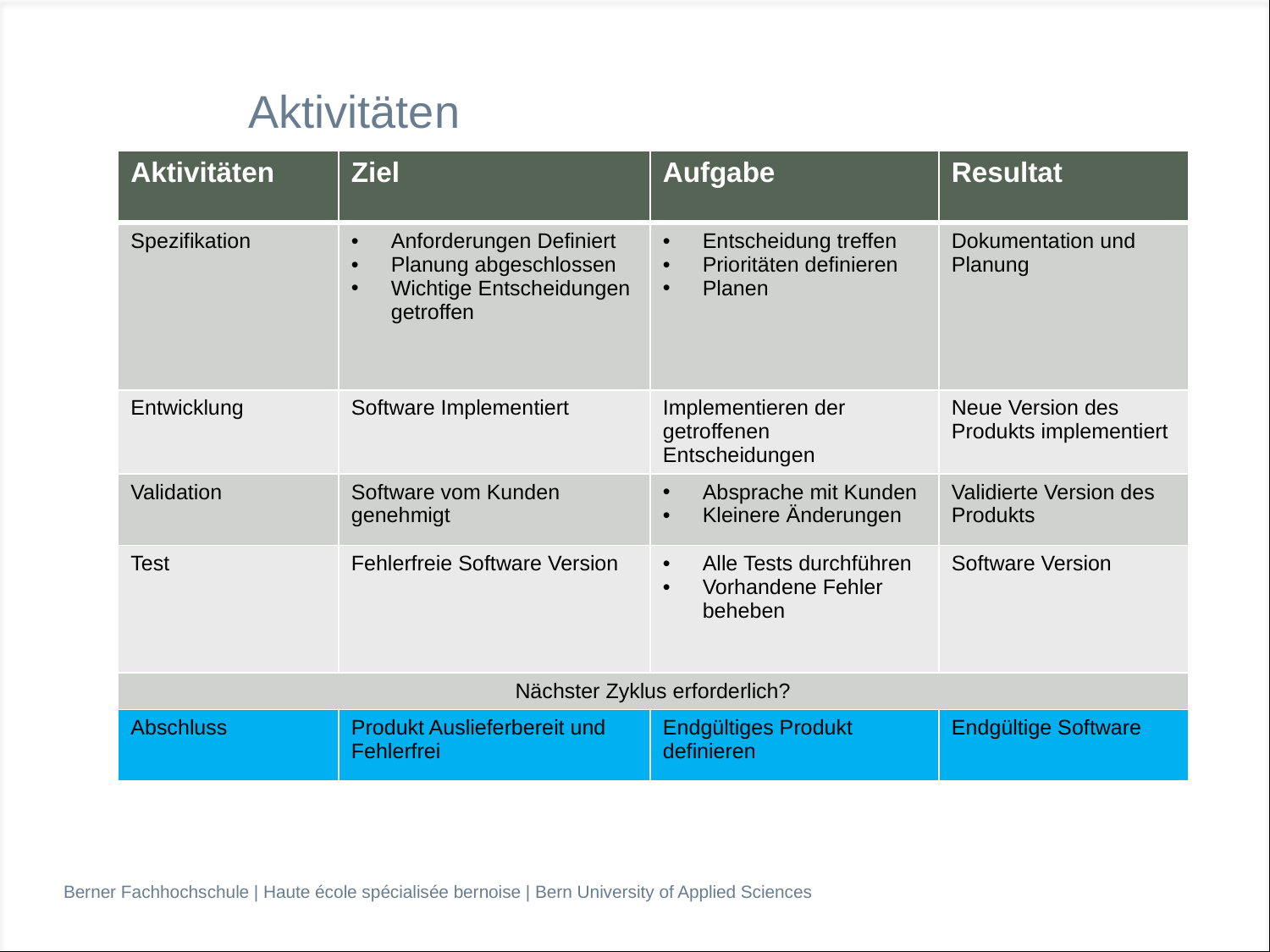

# Aktivitäten
| Aktivitäten | Ziel | Aufgabe | Resultat |
| --- | --- | --- | --- |
| Spezifikation | Anforderungen Definiert Planung abgeschlossen Wichtige Entscheidungen getroffen | Entscheidung treffen Prioritäten definieren Planen | Dokumentation und Planung |
| Entwicklung | Software Implementiert | Implementieren der getroffenen Entscheidungen | Neue Version des Produkts implementiert |
| Validation | Software vom Kunden genehmigt | Absprache mit Kunden Kleinere Änderungen | Validierte Version des Produkts |
| Test | Fehlerfreie Software Version | Alle Tests durchführen Vorhandene Fehler beheben | Software Version |
| Nächster Zyklus erforderlich? |  |  |  |
| Abschluss | Produkt Auslieferbereit und Fehlerfrei | Endgültiges Produkt definieren | Endgültige Software |